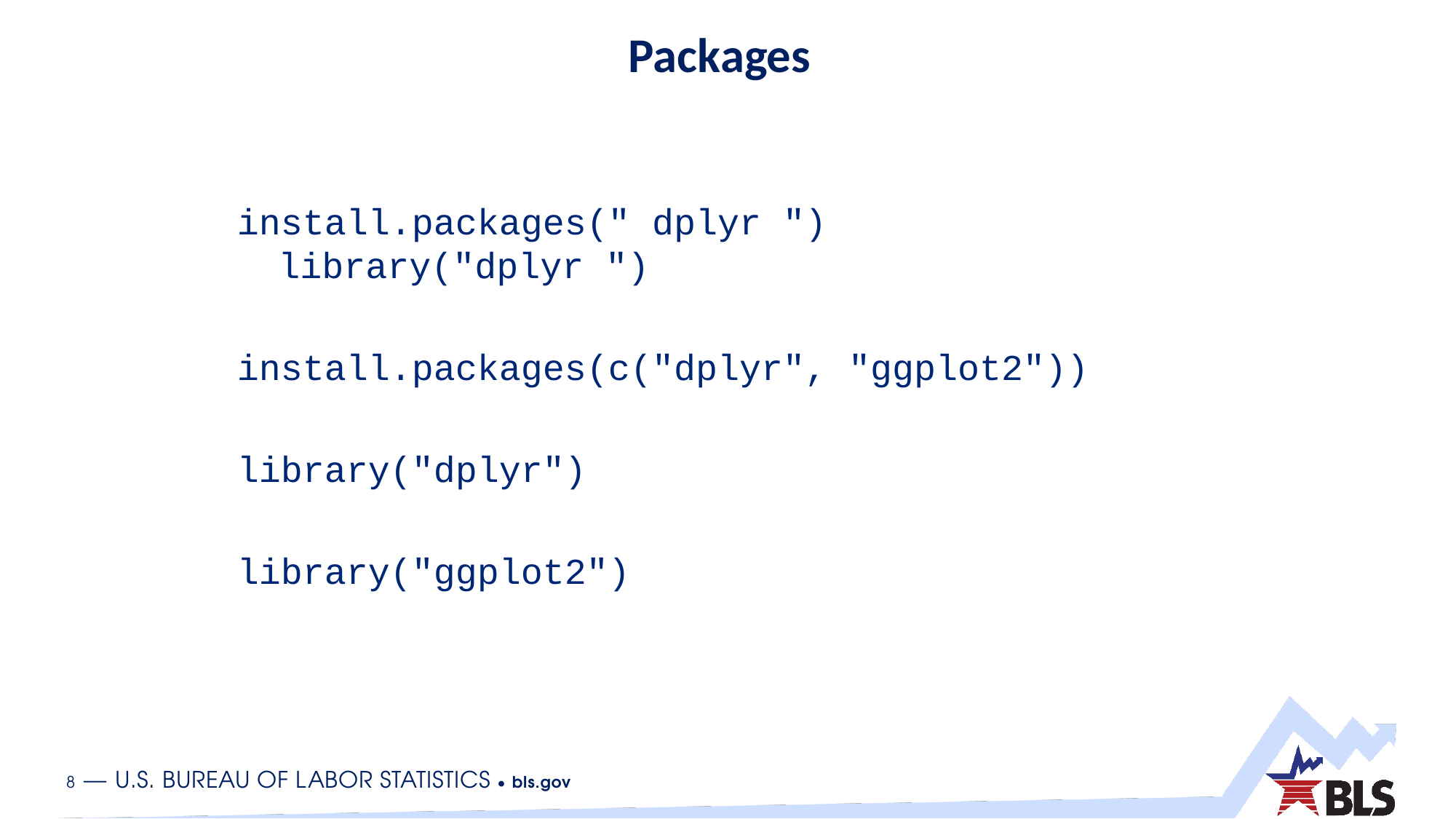

# Packages

install.packages(" dplyr ")
library("dplyr ")

install.packages(c("dplyr", "ggplot2"))

library("dplyr")

library("ggplot2")